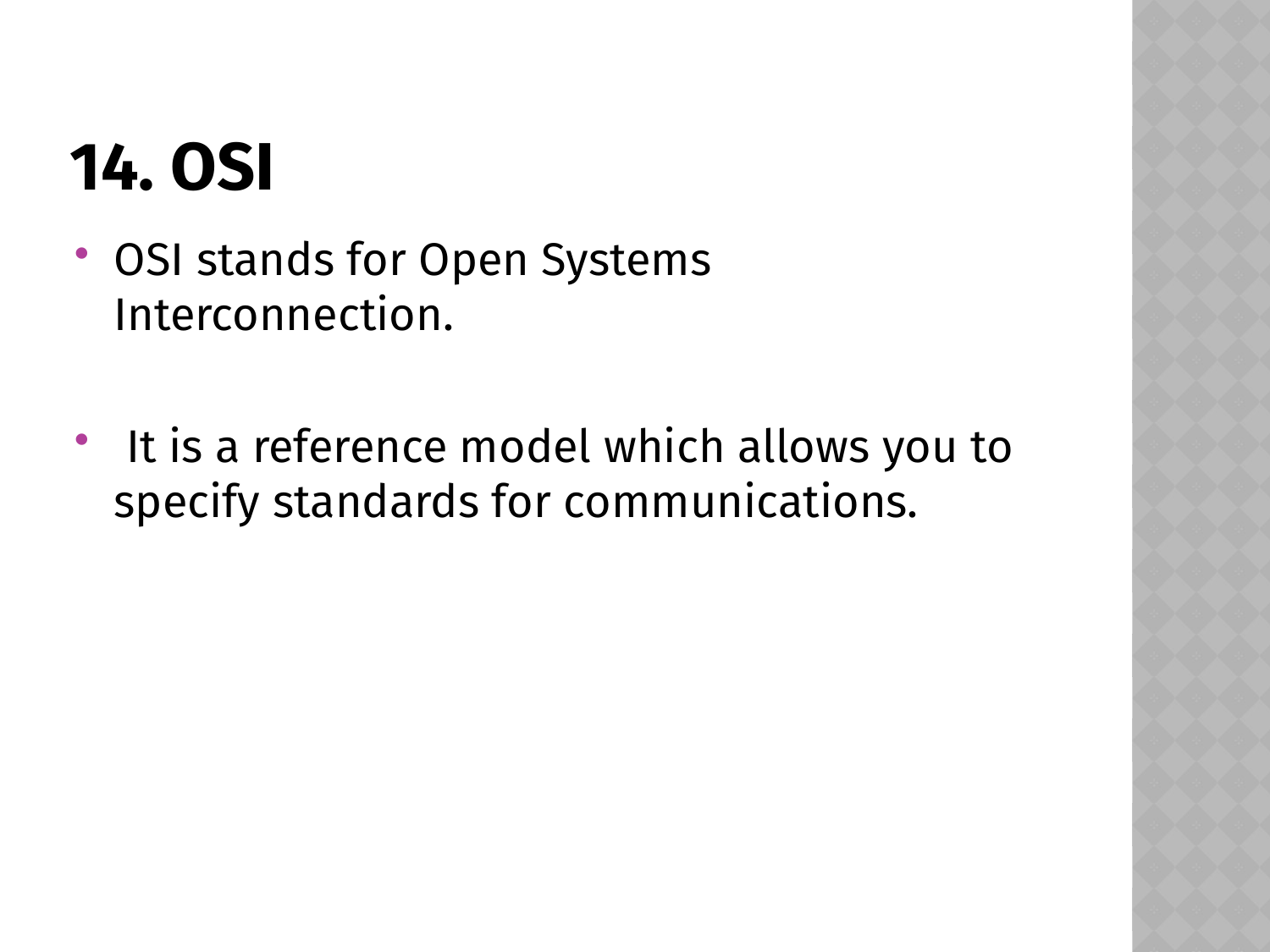

# 14. osi
OSI stands for Open Systems Interconnection.

 It is a reference model which allows you to specify standards for communications.